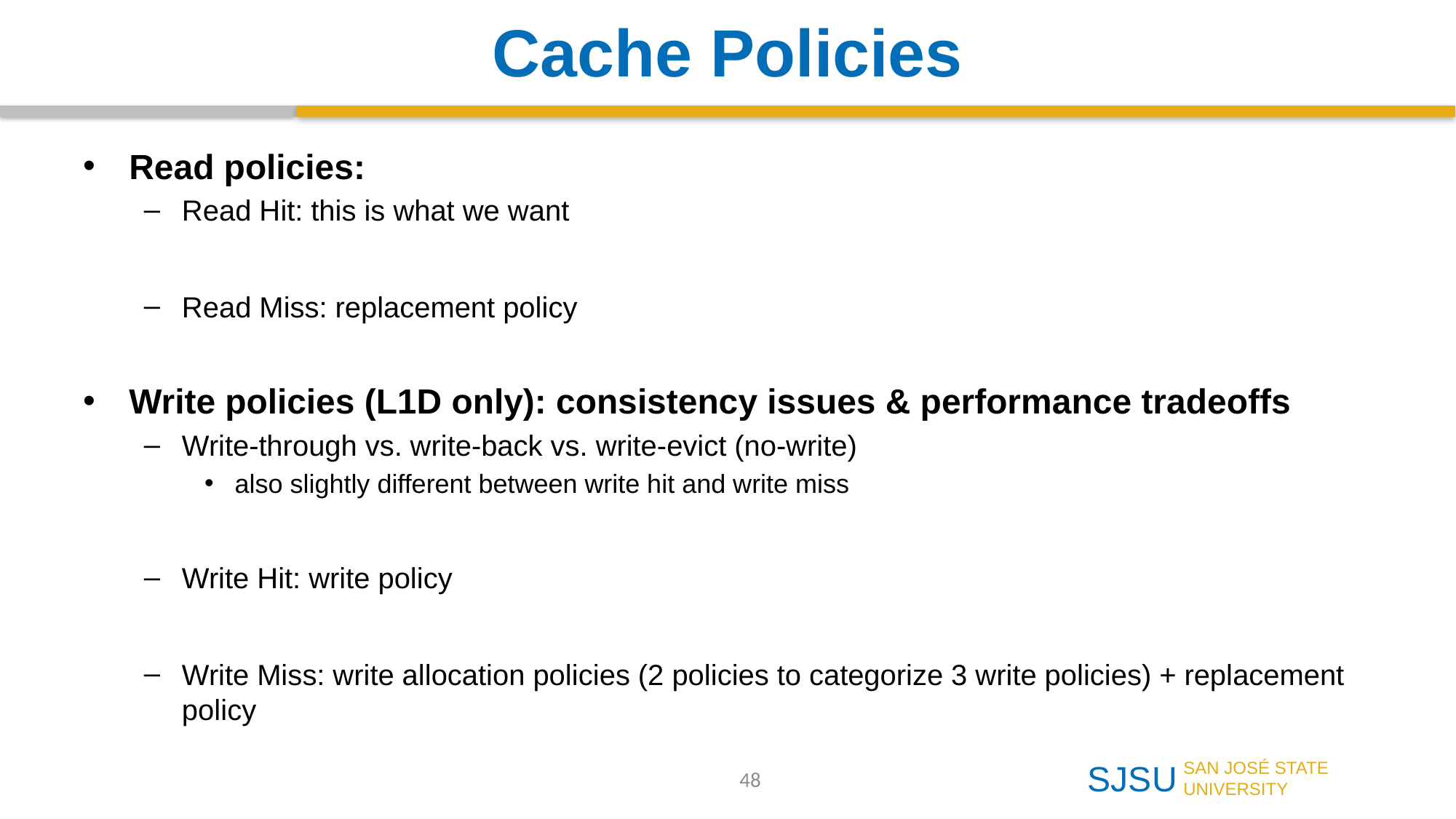

# Cache Policies
Read policies:
Read Hit: this is what we want

Read Miss: replacement policy

Write policies (L1D only): consistency issues & performance tradeoffs
Write-through vs. write-back vs. write-evict (no-write)
also slightly different between write hit and write miss

Write Hit: write policy

Write Miss: write allocation policies (2 policies to categorize 3 write policies) + replacement policy

48